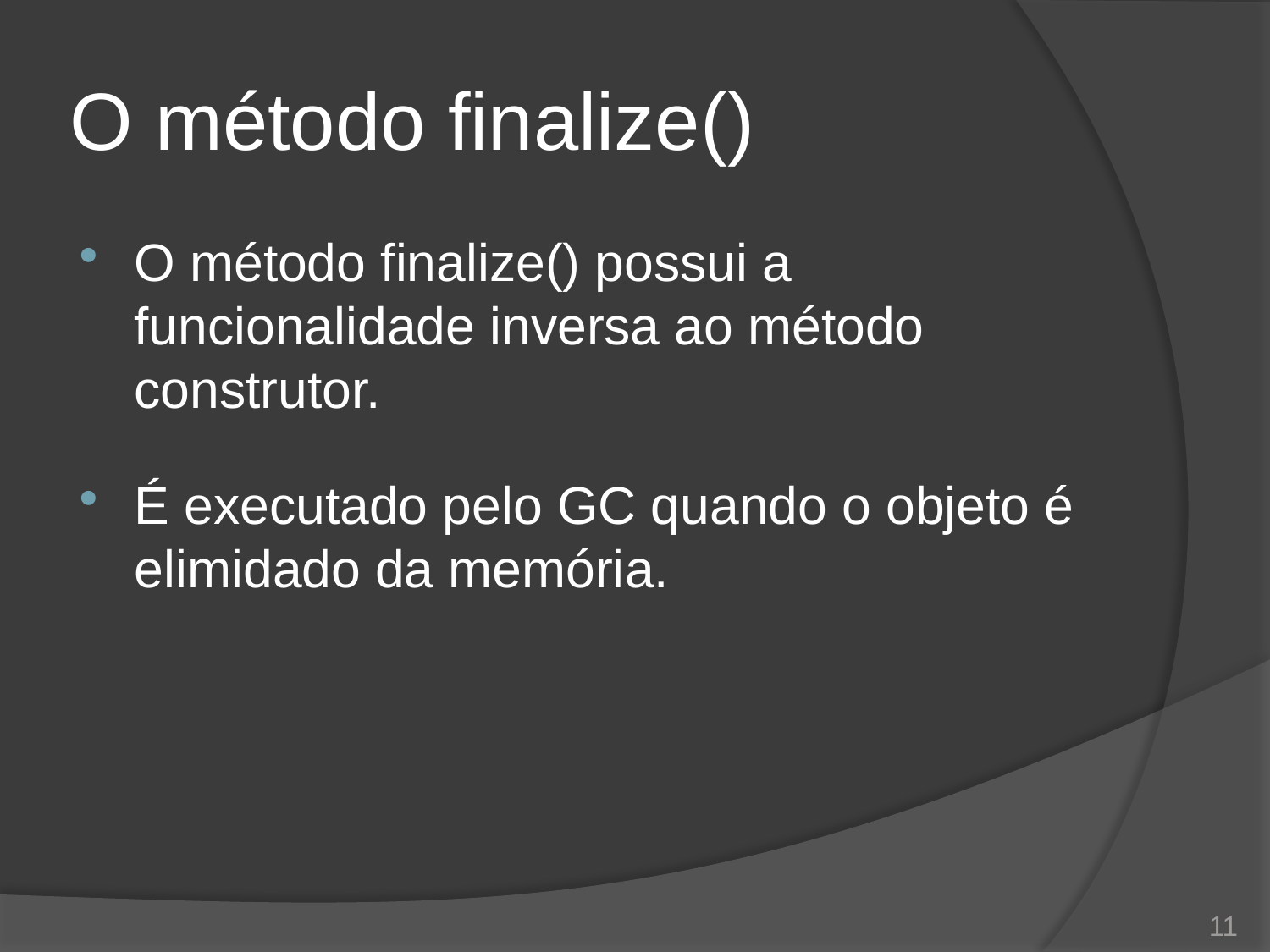

# O método finalize()
O método finalize() possui a funcionalidade inversa ao método construtor.
É executado pelo GC quando o objeto é elimidado da memória.

11